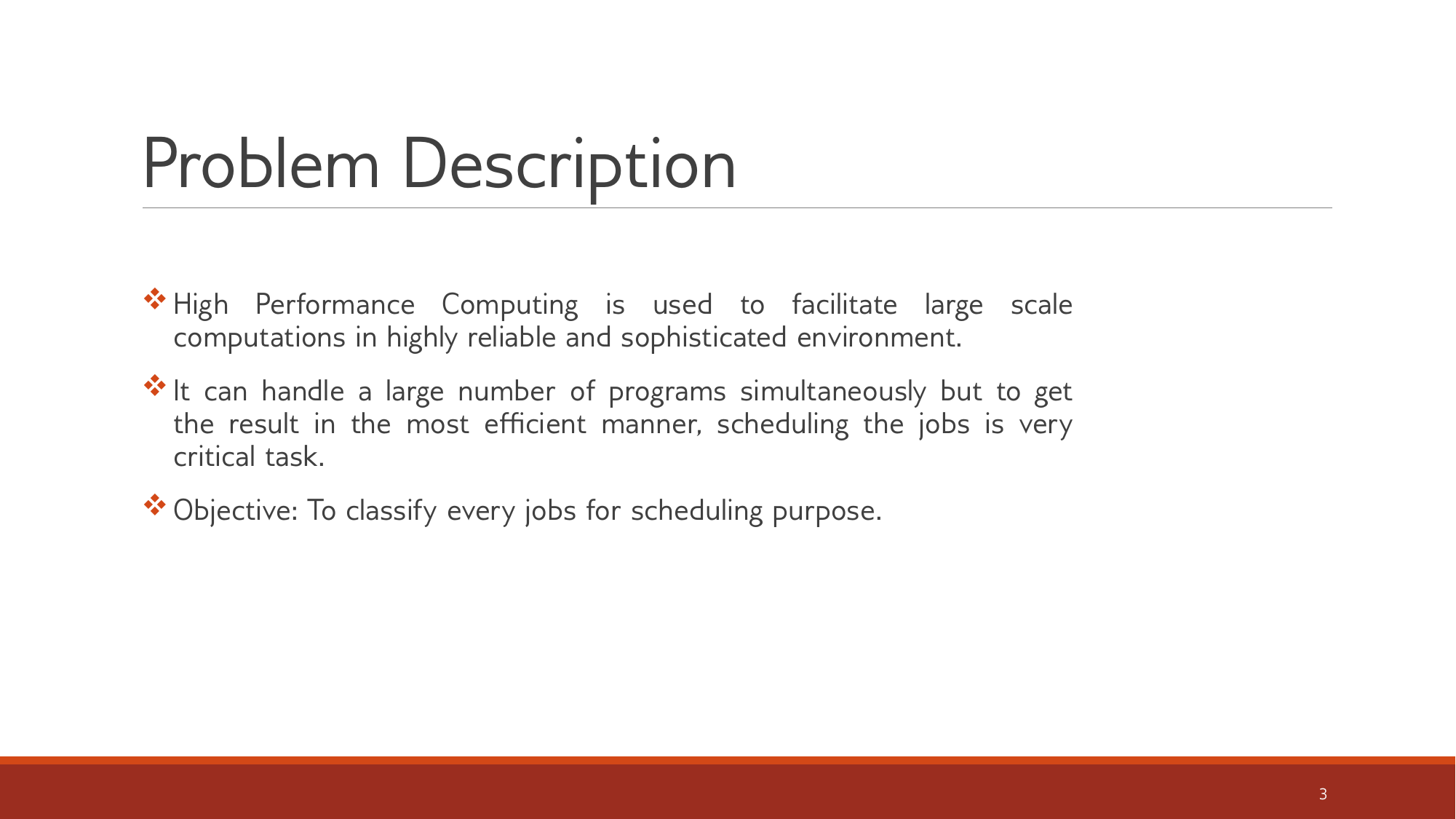

# Problem Description
High Performance Computing is used to facilitate large scale computations in highly reliable and sophisticated environment.
It can handle a large number of programs simultaneously but to get the result in the most efficient manner, scheduling the jobs is very critical task.
Objective: To classify every jobs for scheduling purpose.
3